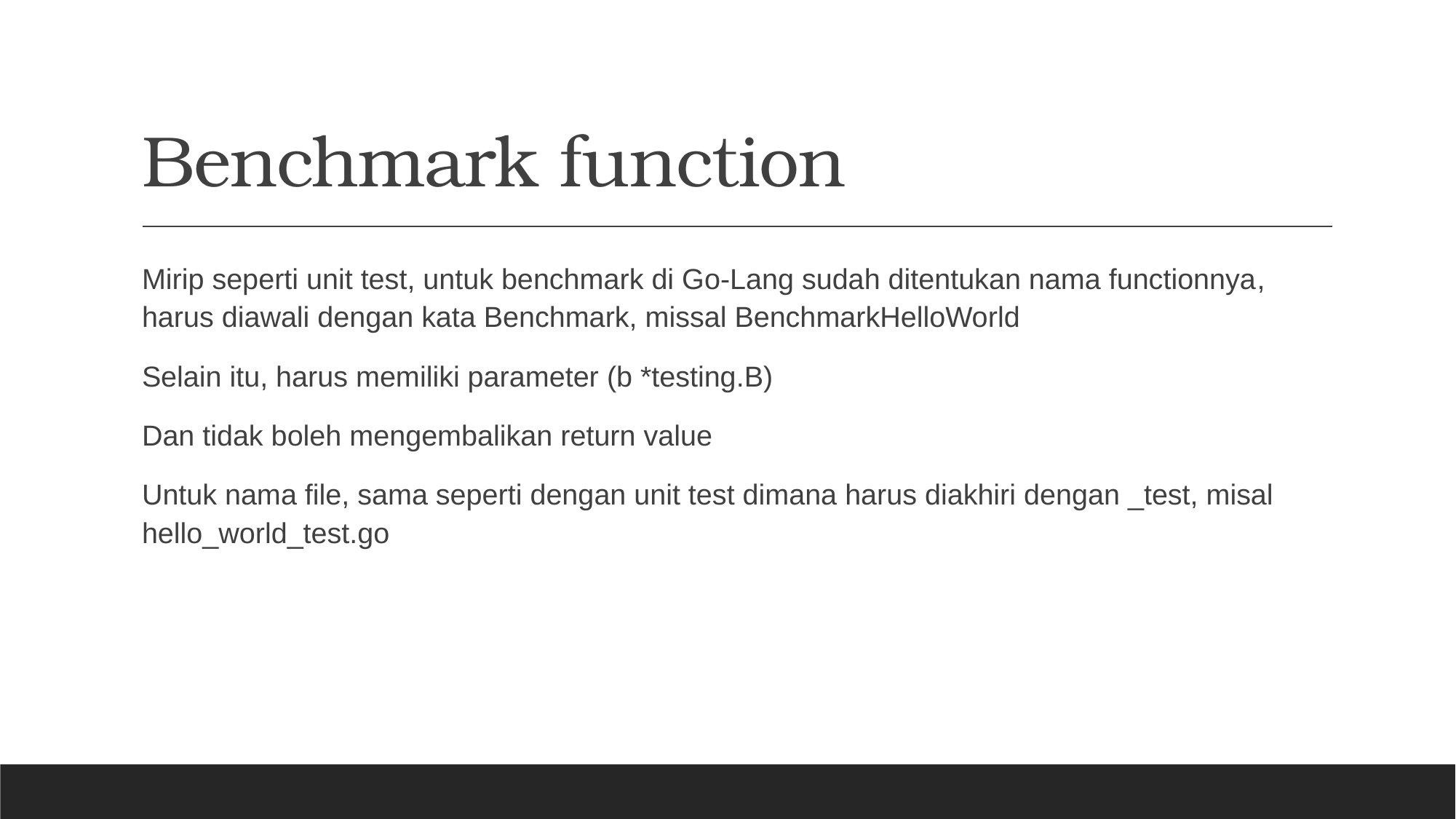

# Benchmark function
Mirip seperti unit test, untuk benchmark di Go-Lang sudah ditentukan nama functionnya, harus diawali dengan kata Benchmark, missal BenchmarkHelloWorld
Selain itu, harus memiliki parameter (b *testing.B)
Dan tidak boleh mengembalikan return value
Untuk nama file, sama seperti dengan unit test dimana harus diakhiri dengan _test, misal hello_world_test.go